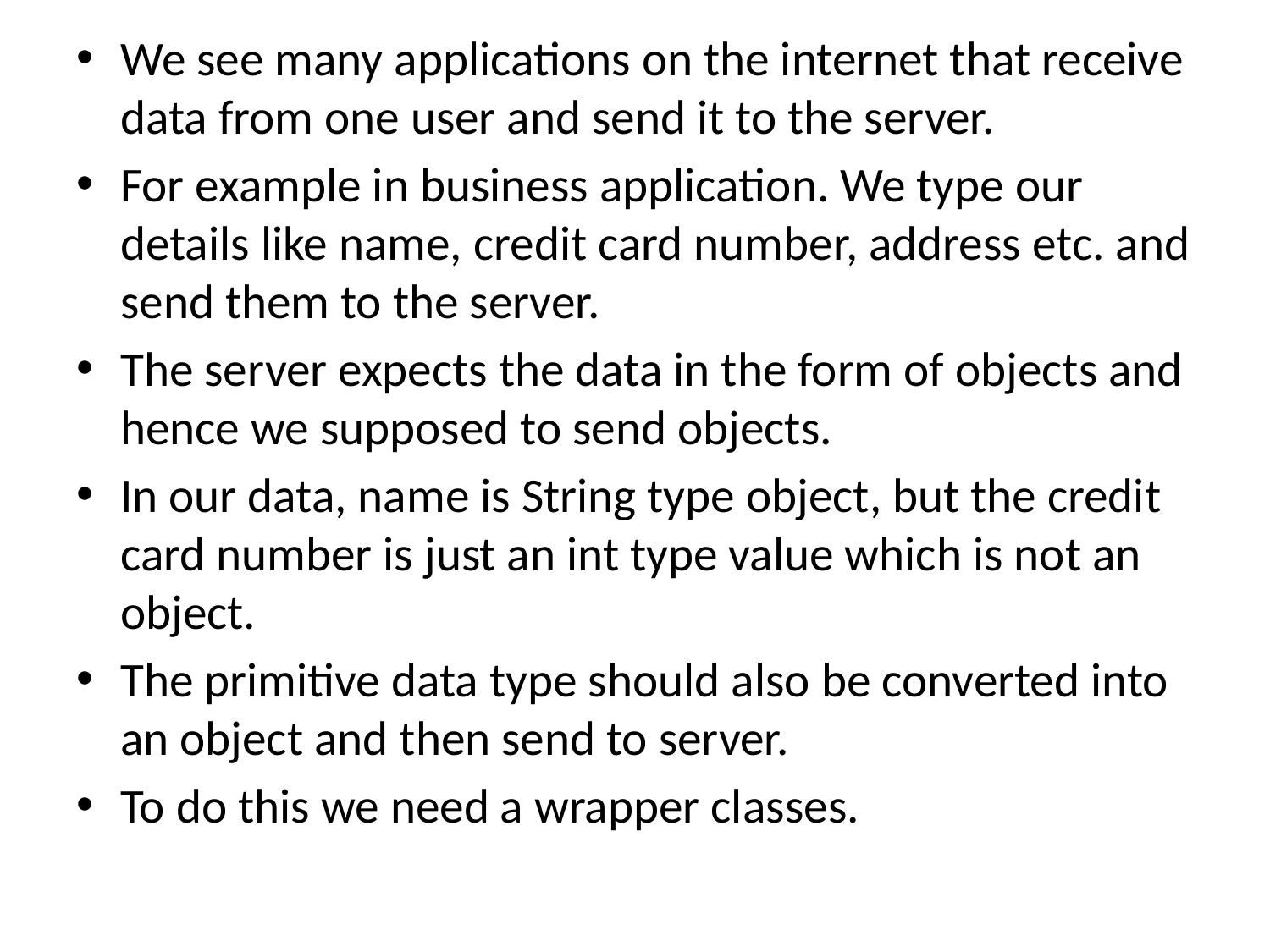

We see many applications on the internet that receive data from one user and send it to the server.
For example in business application. We type our details like name, credit card number, address etc. and send them to the server.
The server expects the data in the form of objects and hence we supposed to send objects.
In our data, name is String type object, but the credit card number is just an int type value which is not an object.
The primitive data type should also be converted into an object and then send to server.
To do this we need a wrapper classes.
#